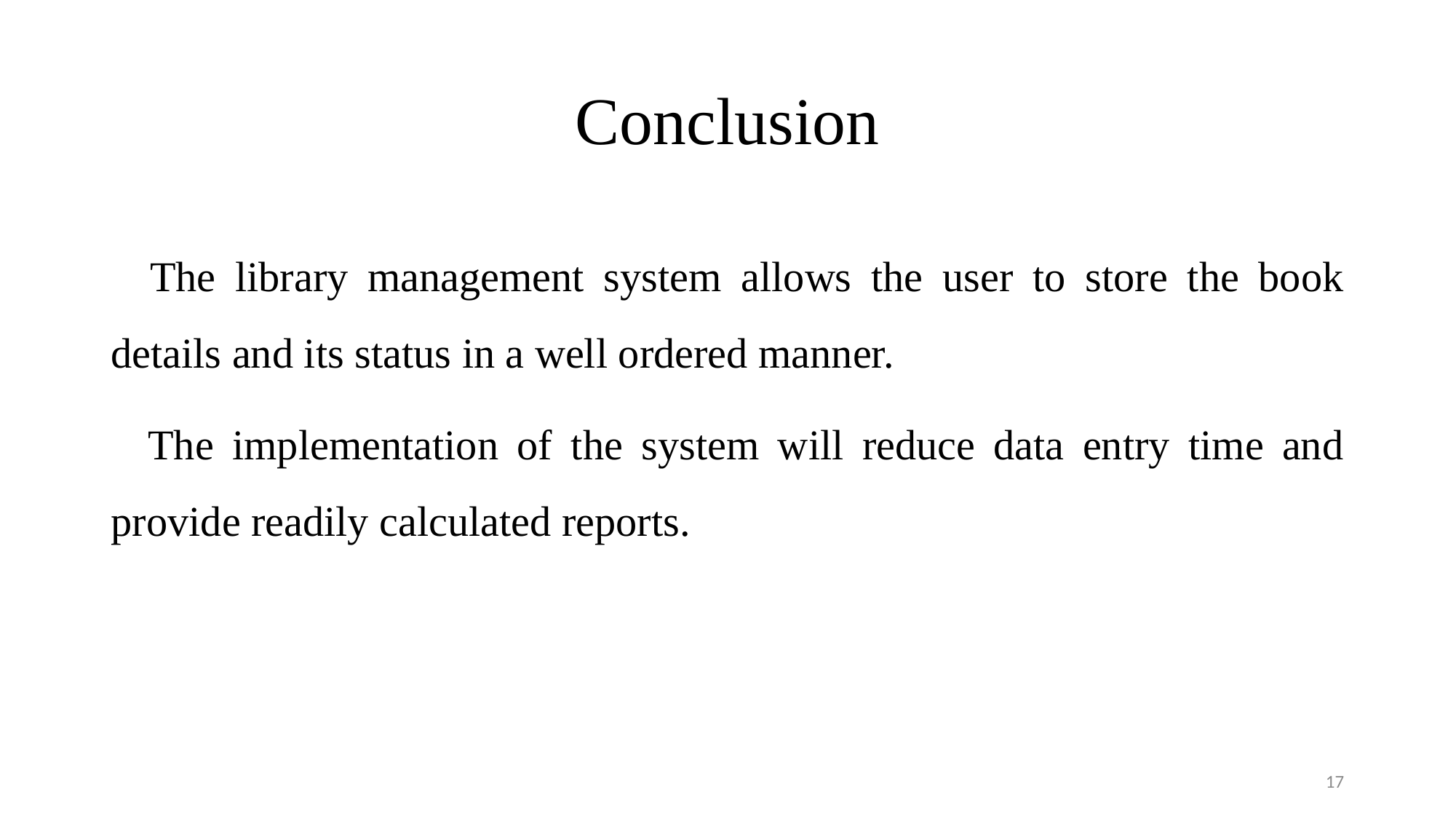

# Conclusion
  The library management system allows the user to store the book details and its status in a well ordered manner.
  The implementation of the system will reduce data entry time and provide readily calculated reports.
17